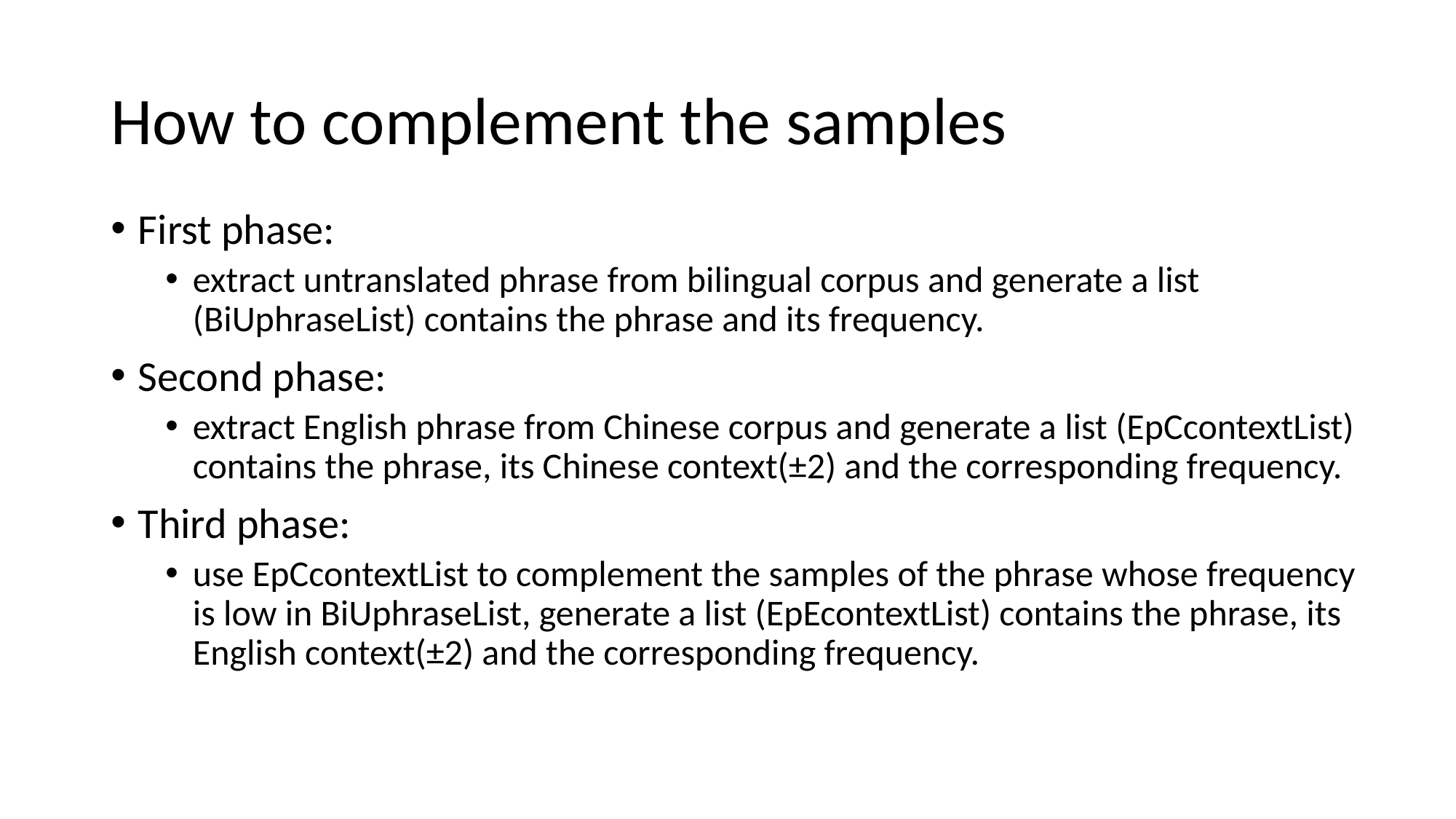

# How to complement the samples
First phase:
extract untranslated phrase from bilingual corpus and generate a list (BiUphraseList) contains the phrase and its frequency.
Second phase:
extract English phrase from Chinese corpus and generate a list (EpCcontextList) contains the phrase, its Chinese context(±2) and the corresponding frequency.
Third phase:
use EpCcontextList to complement the samples of the phrase whose frequency is low in BiUphraseList, generate a list (EpEcontextList) contains the phrase, its English context(±2) and the corresponding frequency.